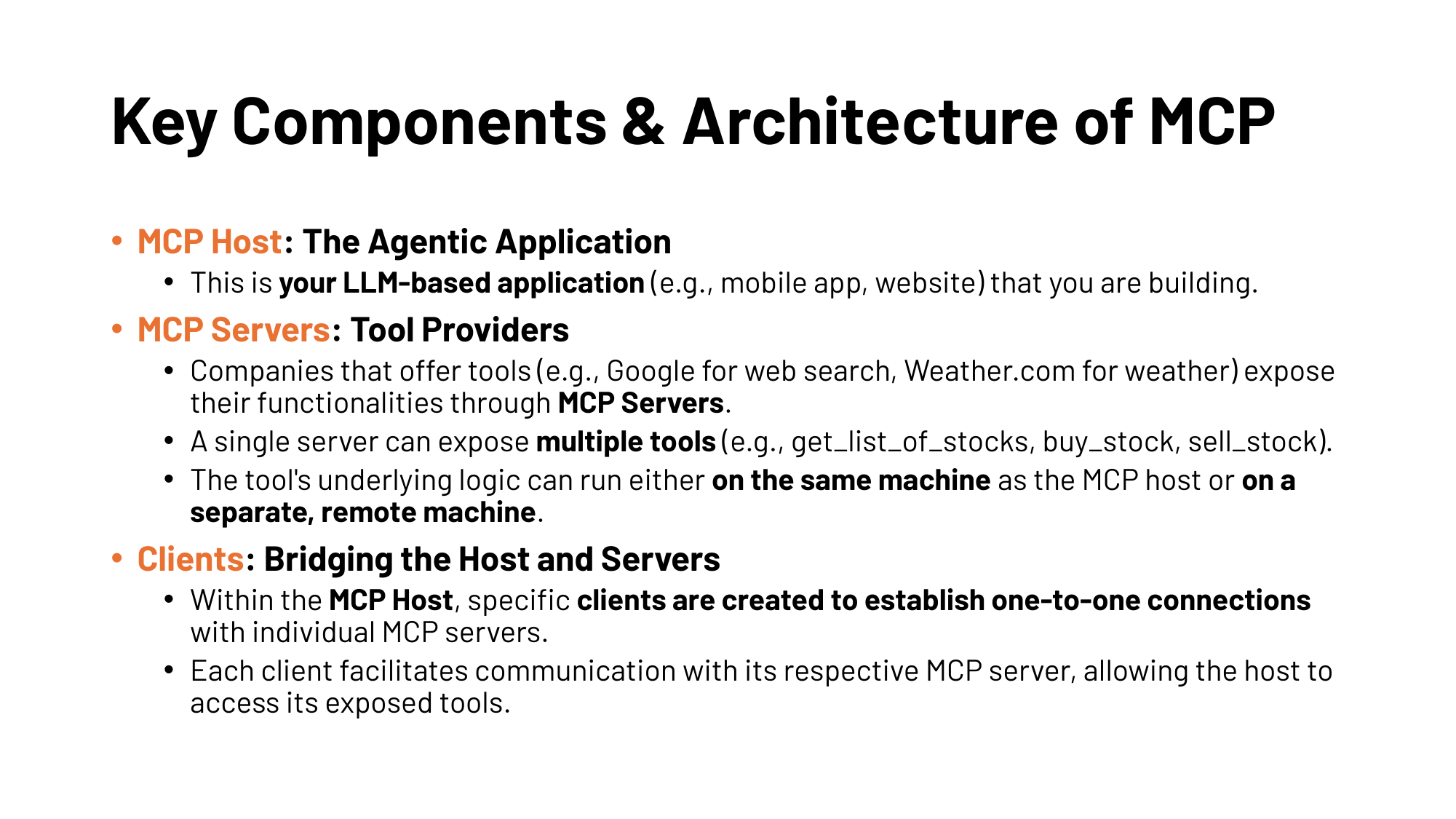

# Key Components & Architecture of MCP
MCP Host: The Agentic Application
This is your LLM-based application (e.g., mobile app, website) that you are building.
MCP Servers: Tool Providers
Companies that offer tools (e.g., Google for web search, Weather.com for weather) expose their functionalities through MCP Servers.
A single server can expose multiple tools (e.g., get_list_of_stocks, buy_stock, sell_stock).
The tool's underlying logic can run either on the same machine as the MCP host or on a separate, remote machine.
Clients: Bridging the Host and Servers
Within the MCP Host, specific clients are created to establish one-to-one connections with individual MCP servers.
Each client facilitates communication with its respective MCP server, allowing the host to access its exposed tools.